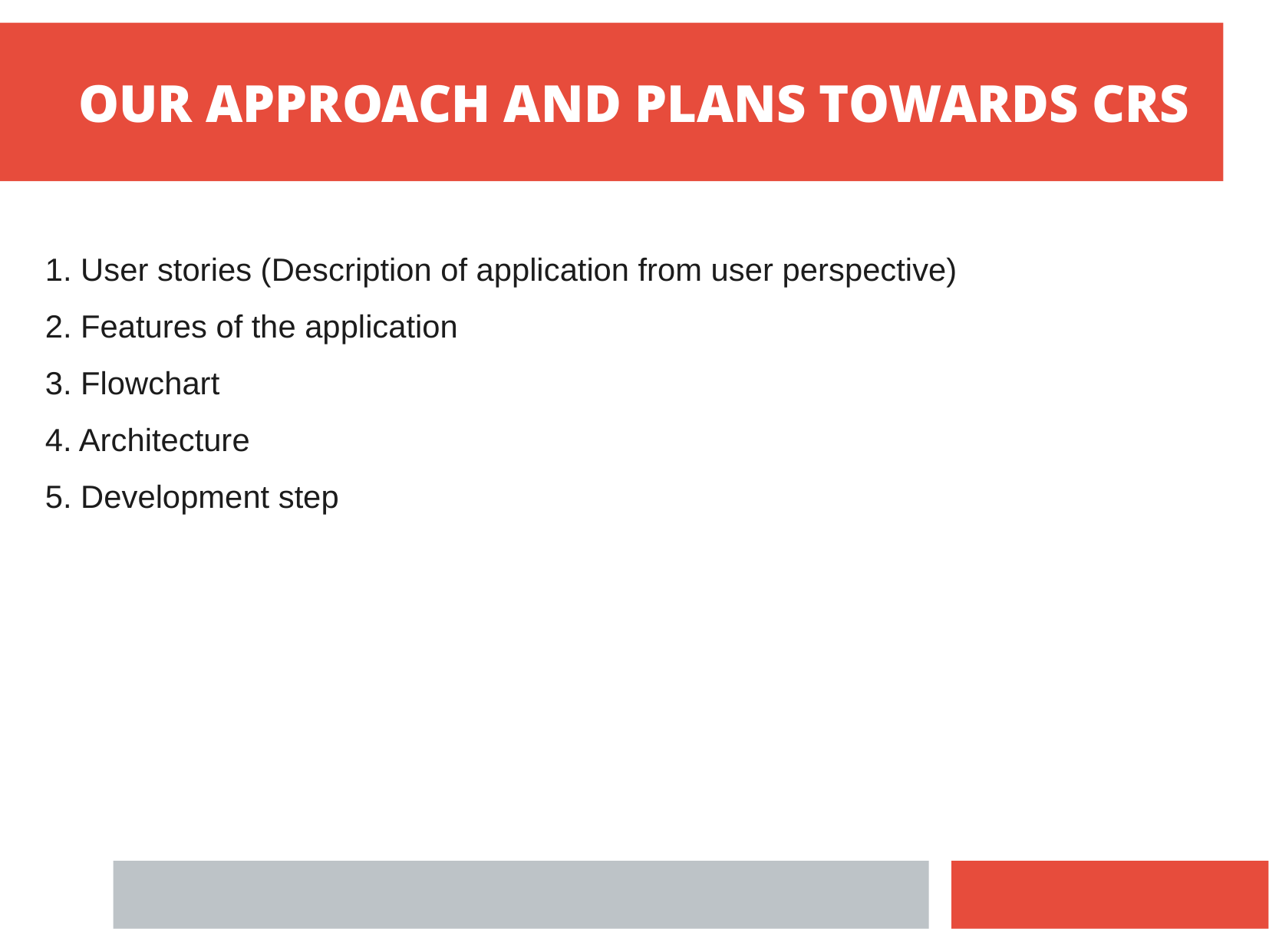

OUR APPROACH AND PLANS TOWARDS CRS
1. User stories (Description of application from user perspective)
2. Features of the application
3. Flowchart
4. Architecture
5. Development step